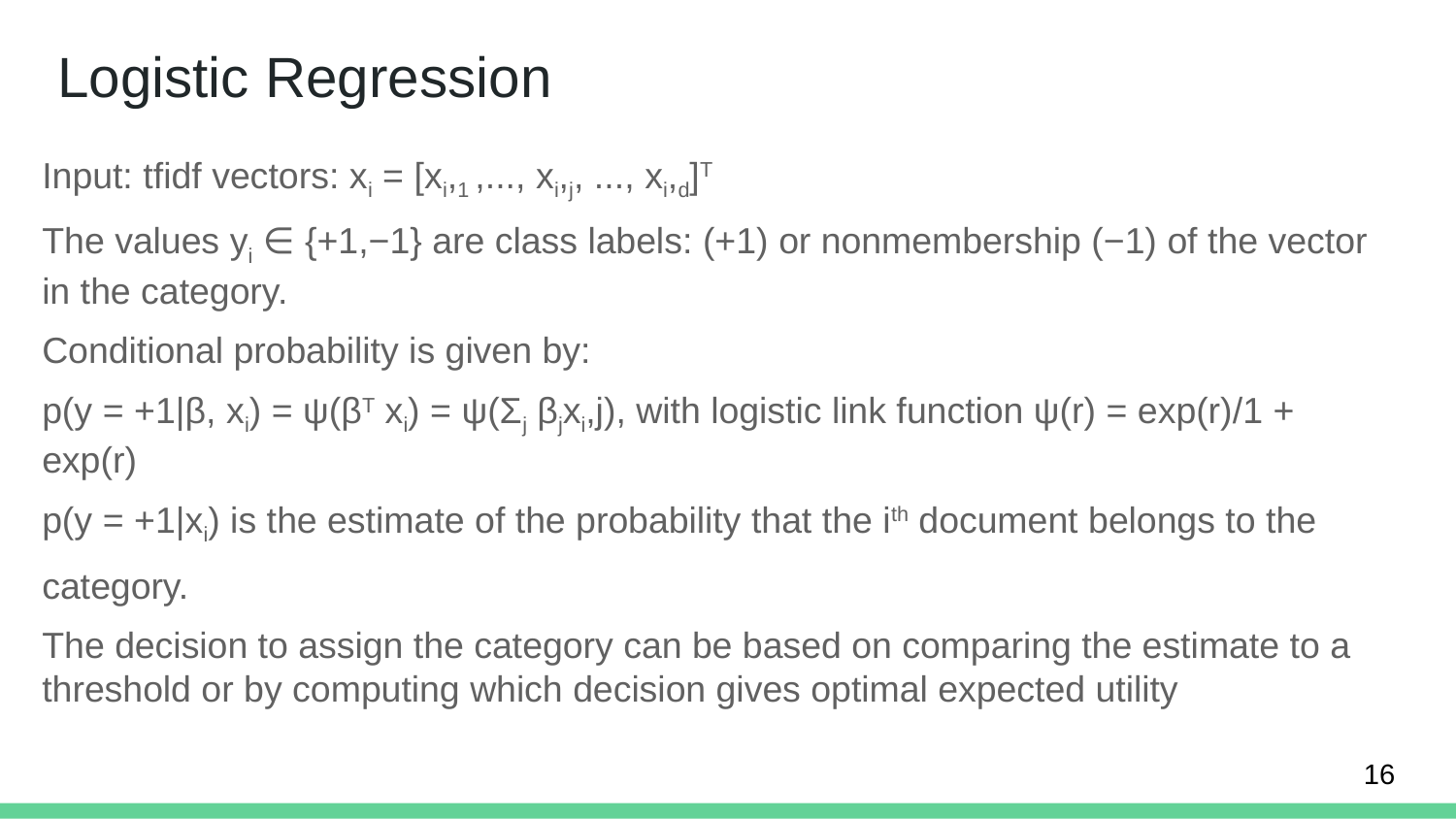

# Logistic Regression

Input: tfidf vectors: xi = [xi,1 ,..., xi,j, ..., xi,d]T
The values yi ∈ {+1,−1} are class labels: (+1) or nonmembership (−1) of the vector in the category.
Conditional probability is given by:
p(y = +1|β, xi) = ψ(βT xi) = ψ(Σj βjxi,j), with logistic link function ψ(r) = exp(r)/1 + exp(r)
p(y = +1|xi) is the estimate of the probability that the ith document belongs to the
category.
The decision to assign the category can be based on comparing the estimate to a threshold or by computing which decision gives optimal expected utility

16